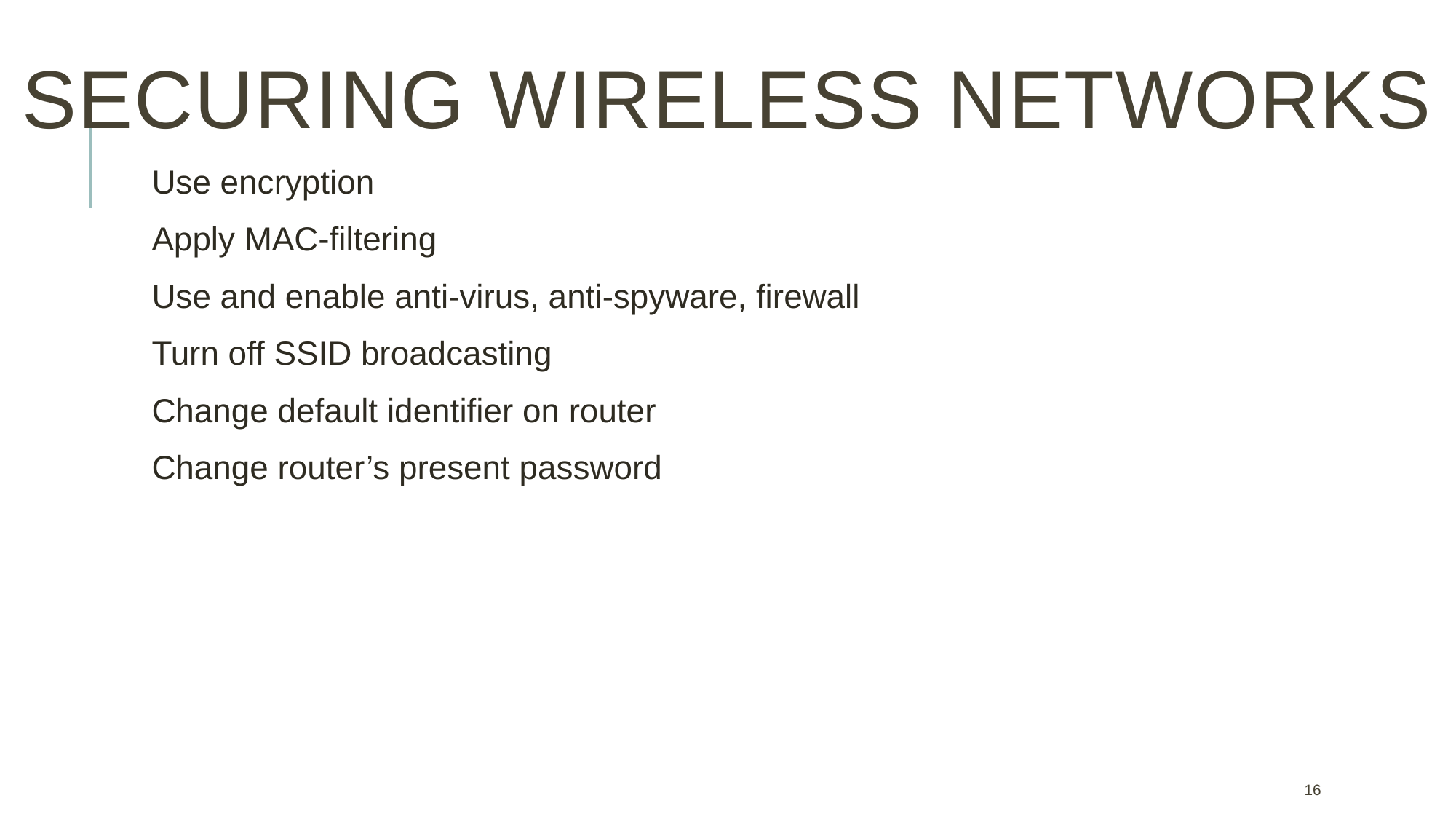

# Securing Wireless Networks
Use encryption
Apply MAC-filtering
Use and enable anti-virus, anti-spyware, firewall
Turn off SSID broadcasting
Change default identifier on router
Change router’s present password

16